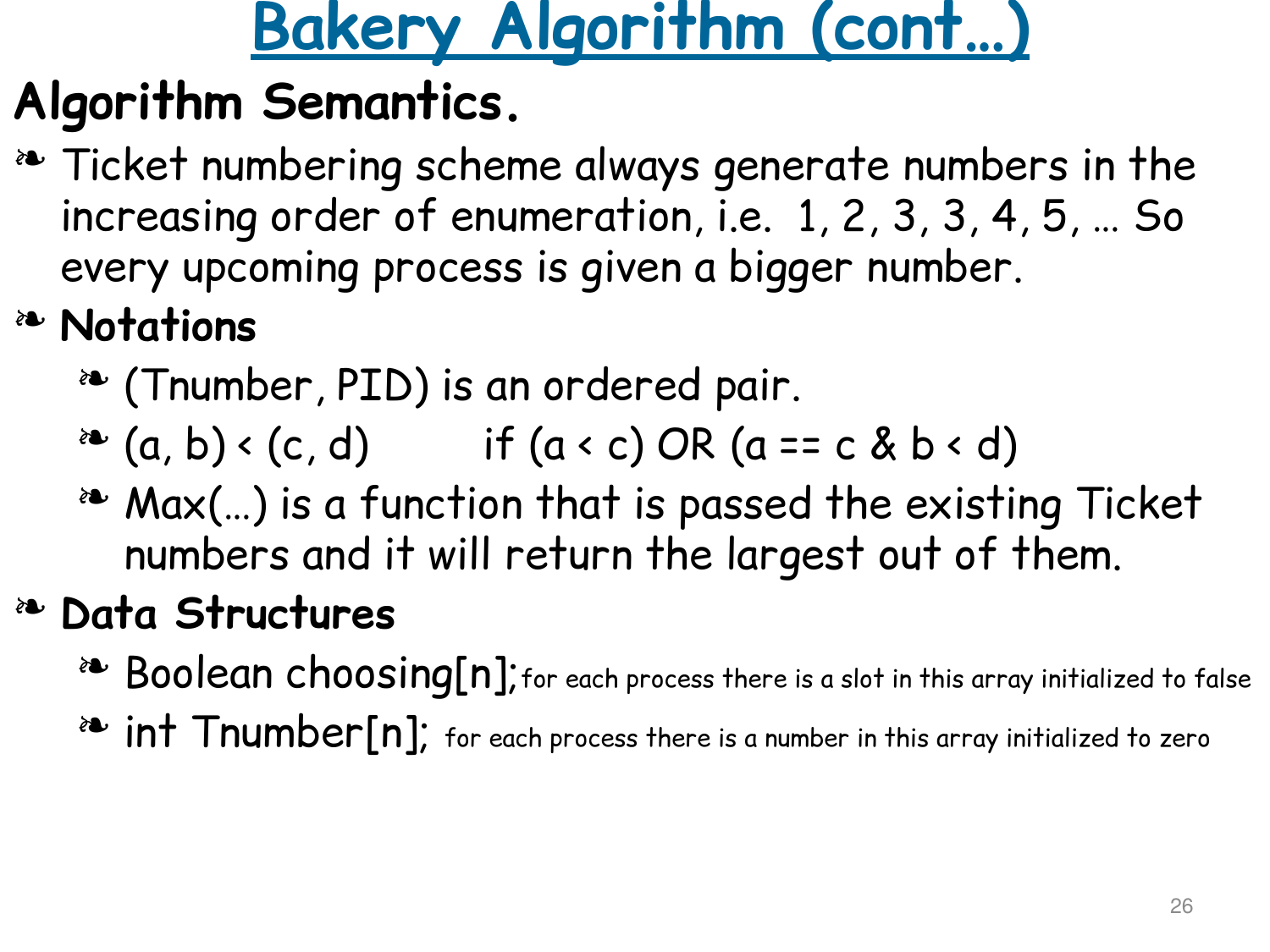

# Bakery Algorithm (cont…)
Algorithm Semantics.
Ticket numbering scheme always generate numbers in the increasing order of enumeration, i.e.  1, 2, 3, 3, 4, 5, … So every upcoming process is given a bigger number.
Notations
(Tnumber, PID) is an ordered pair.
(a, b) < (c, d)         if (a < c) OR (a == c & b < d)
Max(…) is a function that is passed the existing Ticket numbers and it will return the largest out of them.
Data Structures
Boolean choosing[n];for each process there is a slot in this array initialized to false
int Tnumber[n]; for each process there is a number in this array initialized to zero
26